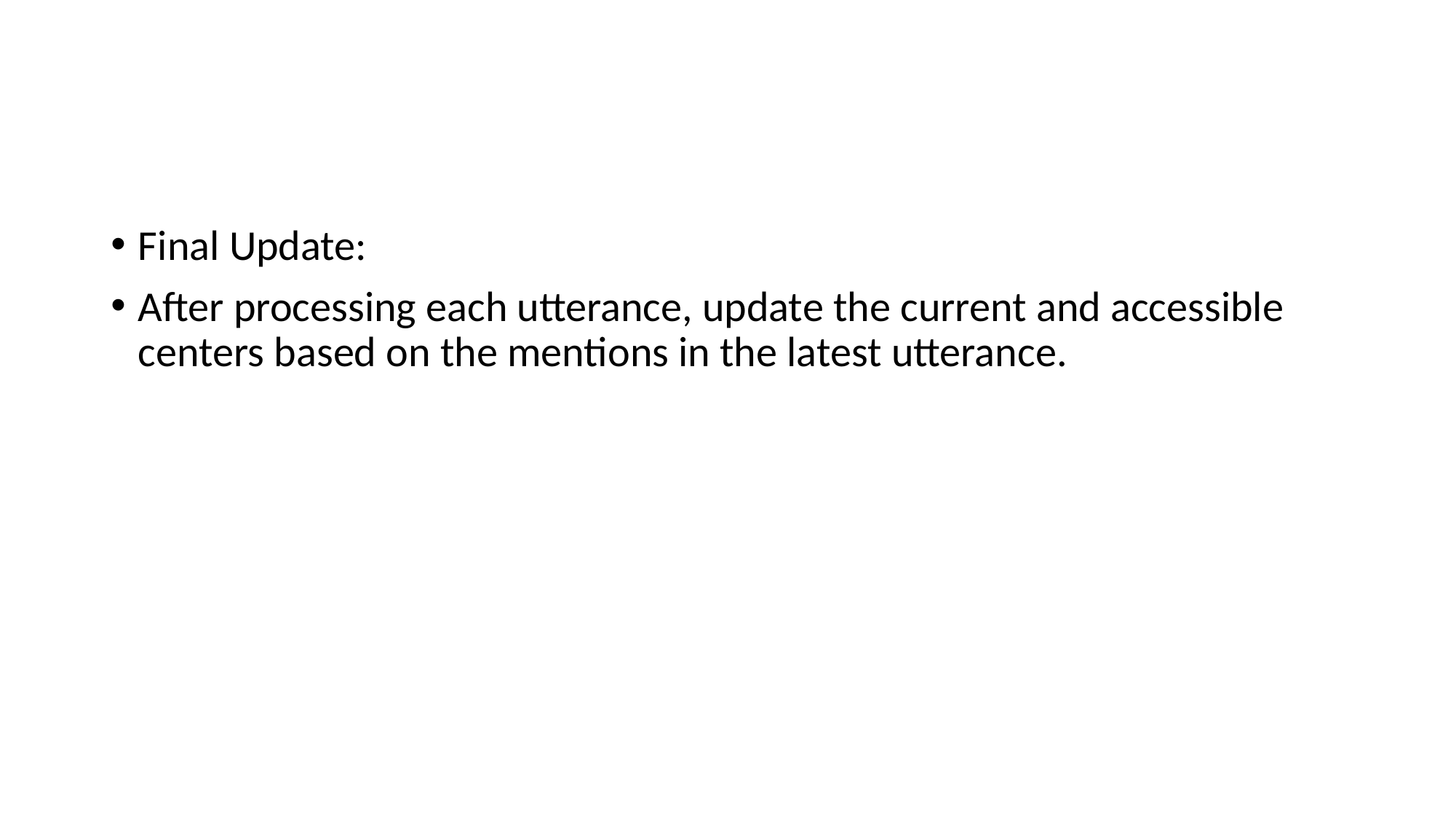

#
Final Update:
After processing each utterance, update the current and accessible centers based on the mentions in the latest utterance.